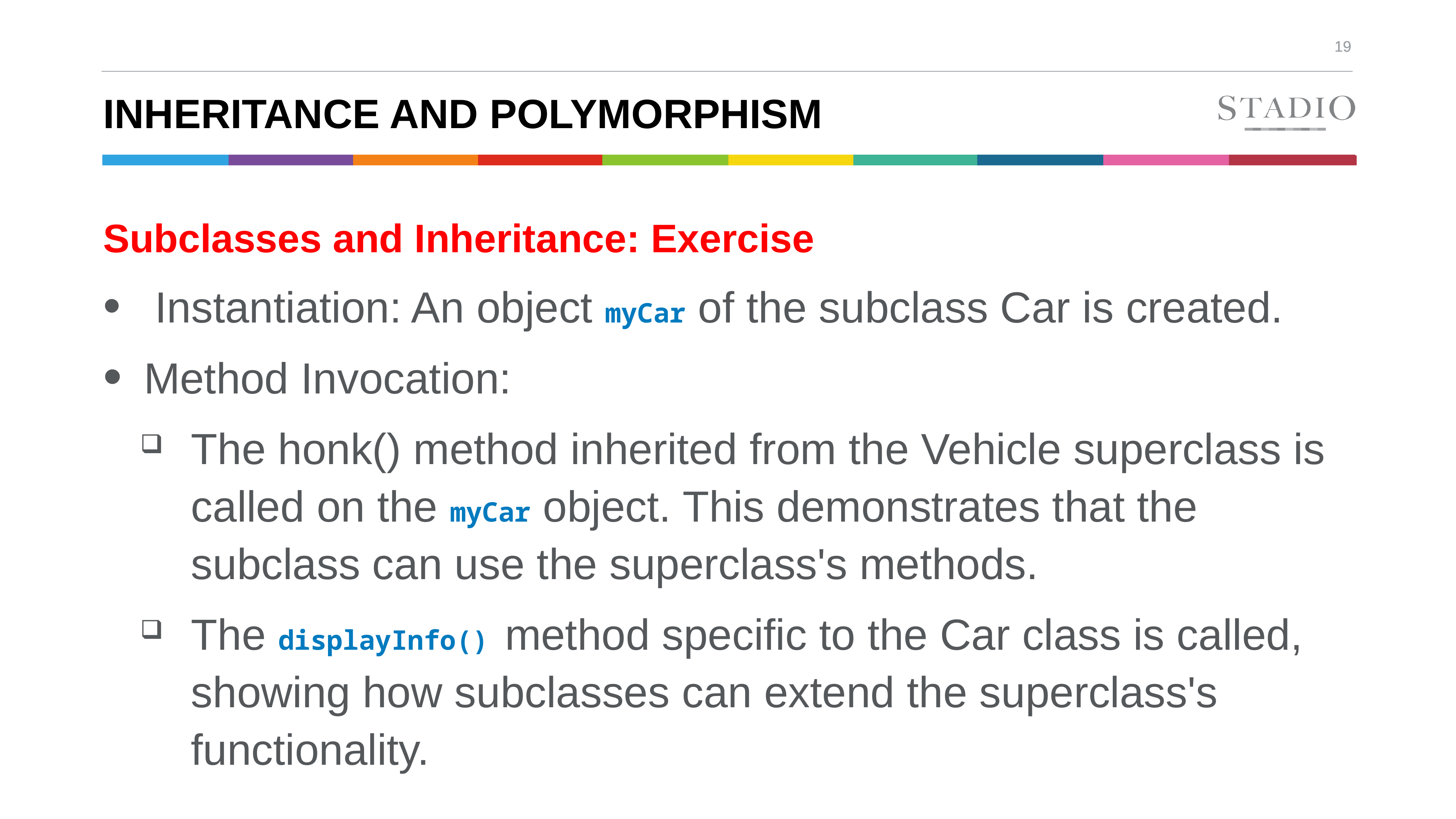

# Inheritance and polymorphism

Subclasses and Inheritance: Exercise
 Instantiation: An object myCar of the subclass Car is created.
Method Invocation:
The honk() method inherited from the Vehicle superclass is called on the myCar object. This demonstrates that the subclass can use the superclass's methods.
The displayInfo() method specific to the Car class is called, showing how subclasses can extend the superclass's functionality.